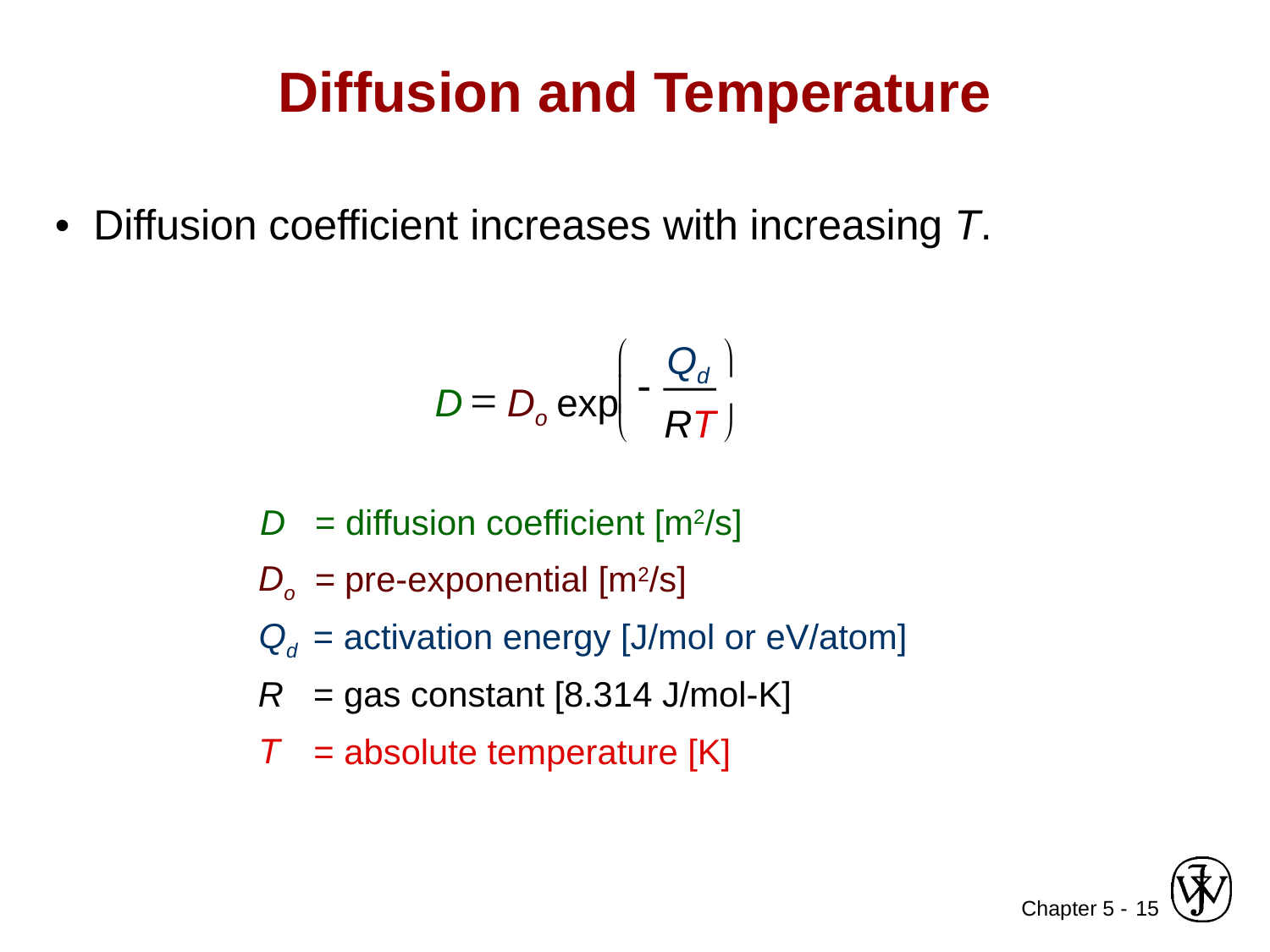

# Diffusion and Temperature
•  Diffusion coefficient increases with increasing T.

Qd
−

R
T

=
D
Do
exp

D
= diffusion coefficient [m2/s]
= pre-exponential [m2/s]
= activation energy [J/mol or eV/atom]
= gas constant [8.314 J/mol-K]
= absolute temperature [K]
Do
Qd
R
T
15